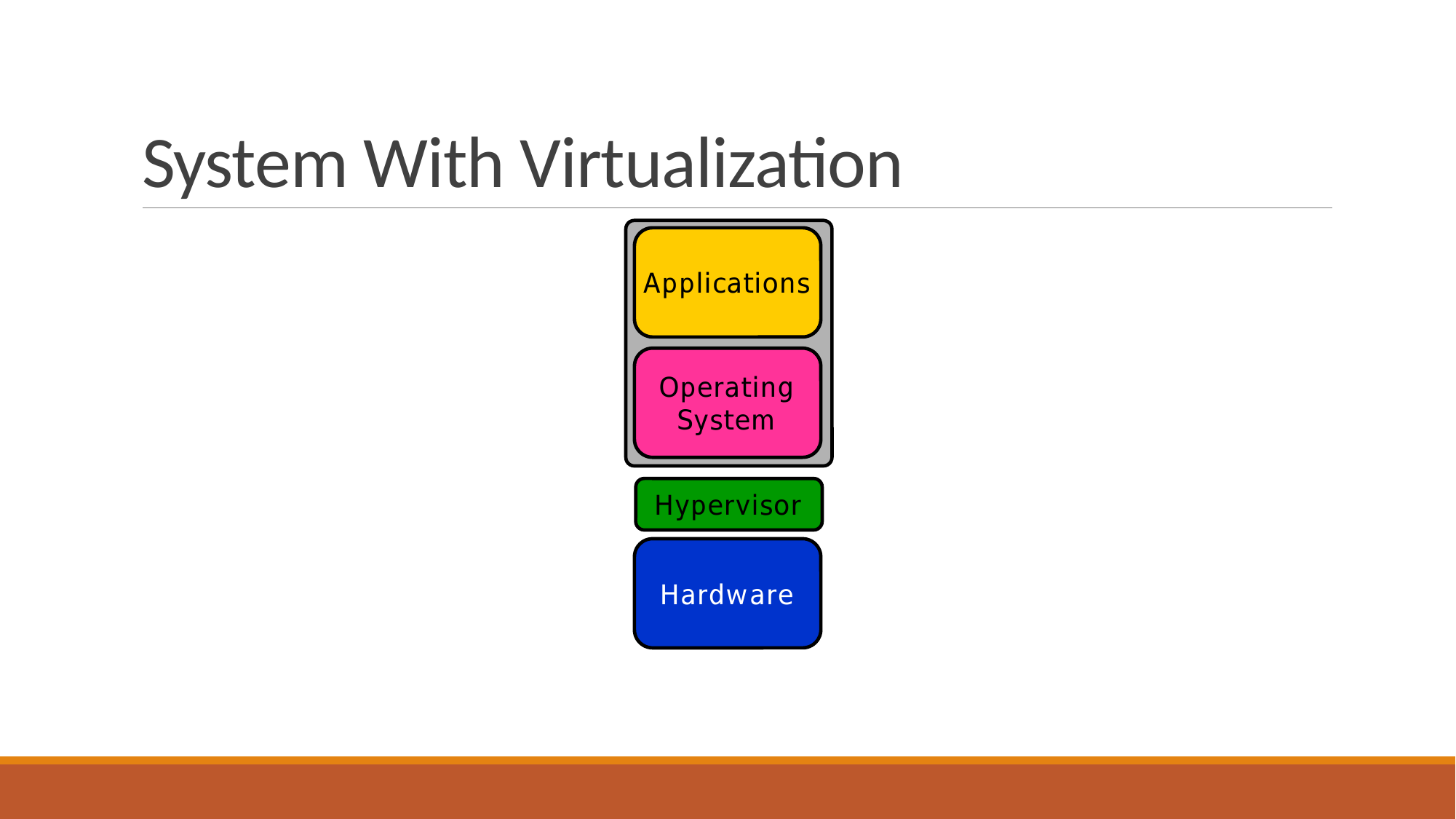

# System With Virtualization

Applications
Operating
System
Hypervisor
Hardware